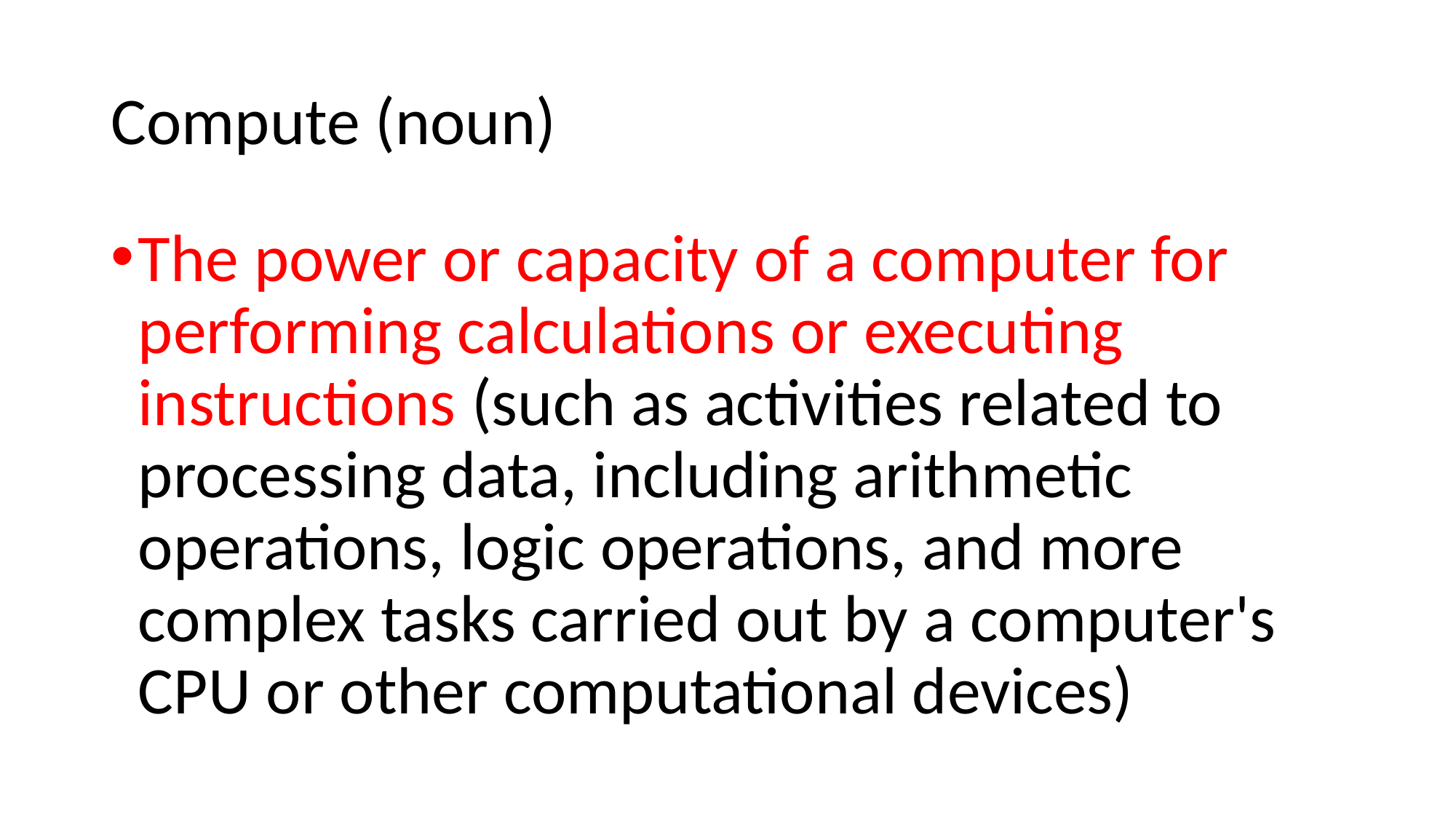

# Compute (noun)
The power or capacity of a computer for performing calculations or executing instructions (such as activities related to processing data, including arithmetic operations, logic operations, and more complex tasks carried out by a computer's CPU or other computational devices)